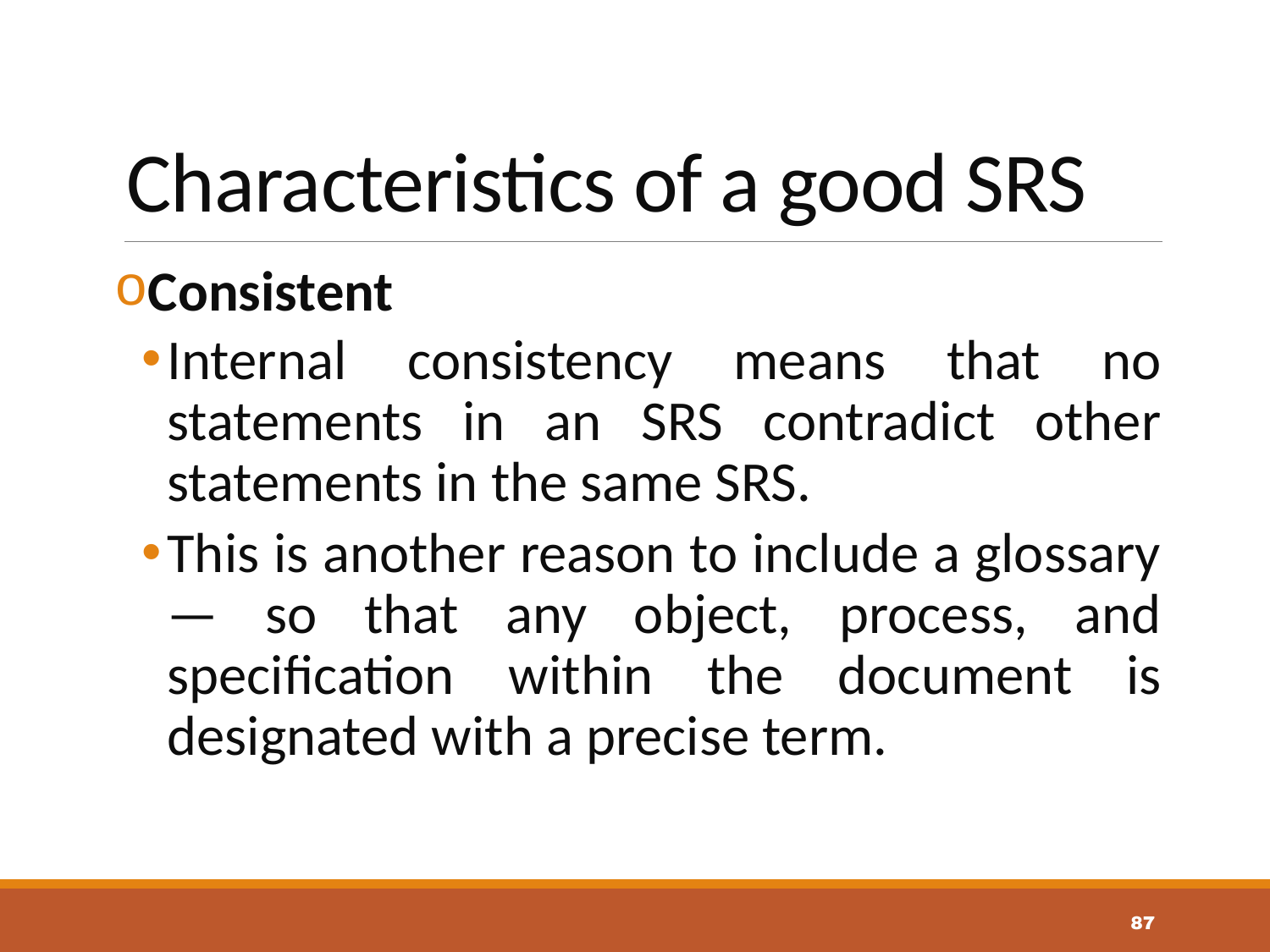

# Characteristics of a good SRS
Consistent
Internal consistency means that no statements in an SRS contradict other statements in the same SRS.
This is another reason to include a glossary — so that any object, process, and specification within the document is designated with a precise term.
87